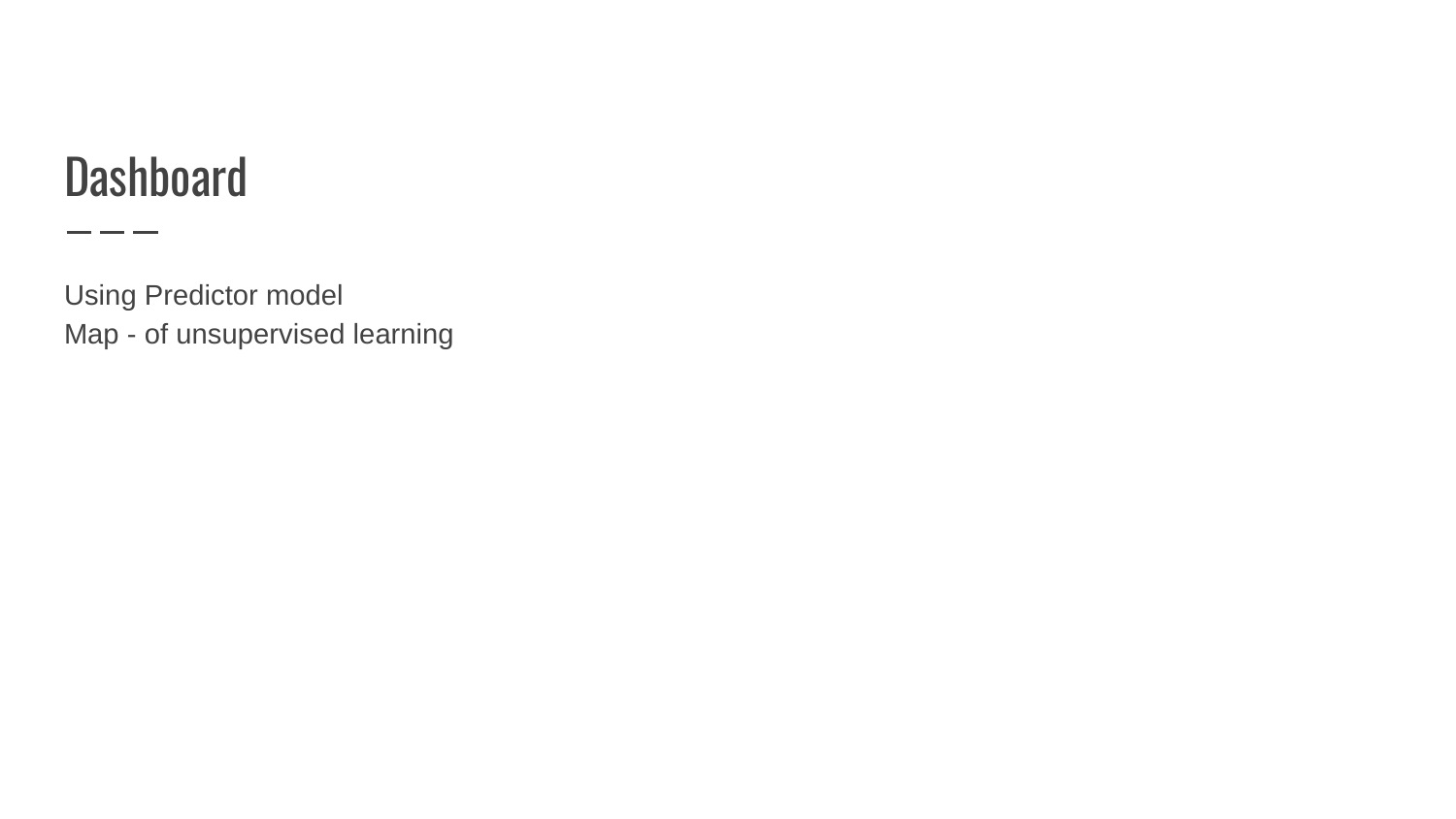

# Dashboard
Using Predictor model
Map - of unsupervised learning